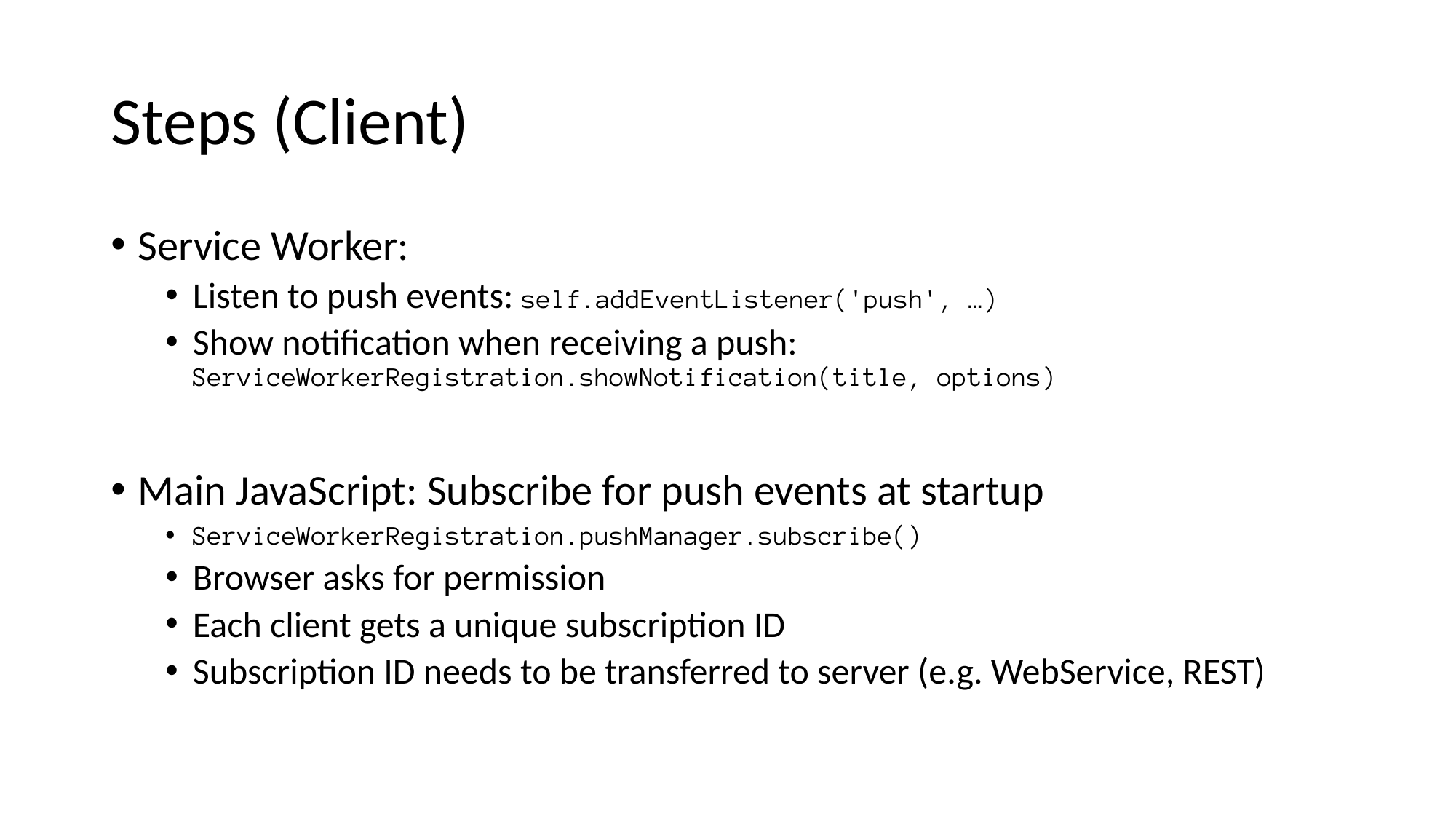

# Steps (Client)
Service Worker:
Listen to push events: self.addEventListener('push', …)
Show notification when receiving a push: ServiceWorkerRegistration.showNotification(title, options)

Main JavaScript: Subscribe for push events at startup
ServiceWorkerRegistration.pushManager.subscribe()
Browser asks for permission
Each client gets a unique subscription ID
Subscription ID needs to be transferred to server (e.g. WebService, REST)